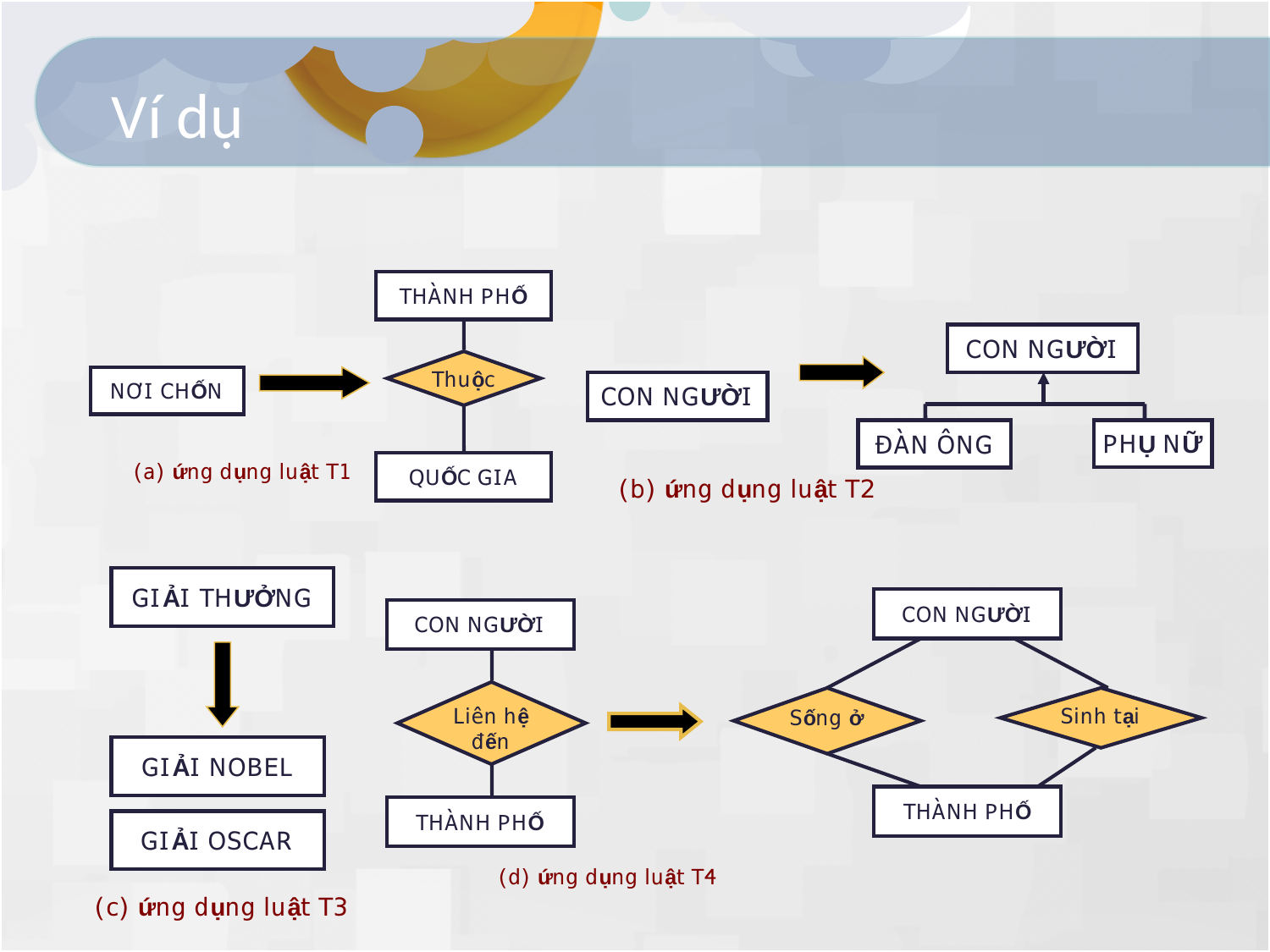

# Ví dụ

THÀNH PHỐ

Thuộc

QUỐC GIA
NƠI CHỐN

(a) ứng dụng luật T1
CON NGƯỜI

CON NGƯỜI

ĐÀN ÔNG
PHỤ NỮ
(b) ứng dụng luật T2
GIẢI THƯỞNG

GIẢI NOBEL
GIẢI OSCAR
(c) ứng dụng luật T3
CON NGƯỜI

Sống ở
Sinh tại

THÀNH PHỐ
CON NGƯỜI

Liên hệ đến

THÀNH PHỐ
(d) ứng dụng luật T4